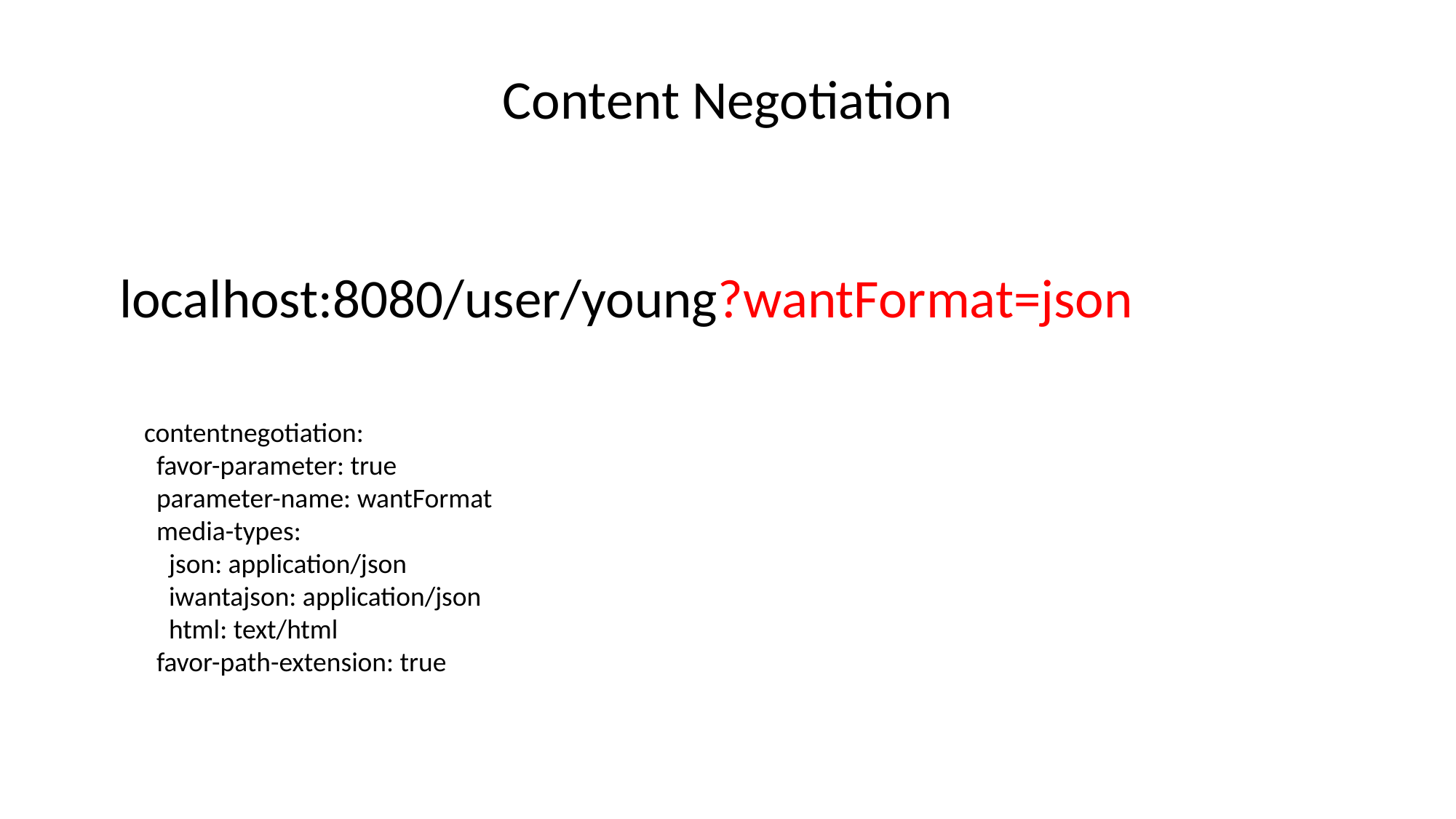

Content Negotiation
localhost:8080/user/young?wantFormat=json
    contentnegotiation:
      favor-parameter: true
      parameter-name: wantFormat
      media-types:
        json: application/json
        iwantajson: application/json
        html: text/html
      favor-path-extension: true